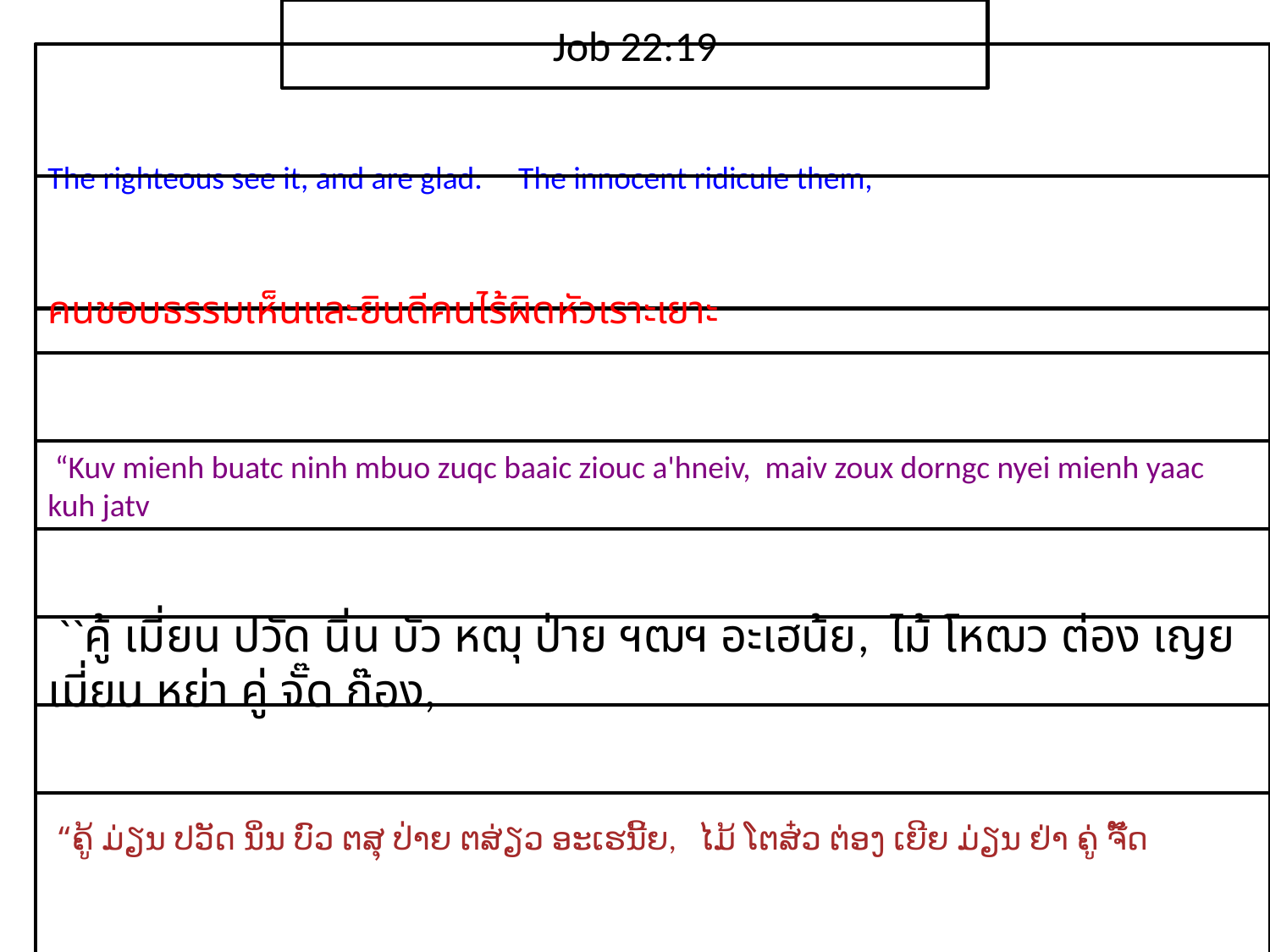

Job 22:19
The righteous see it, and are glad.     The innocent ridicule them,
คน​ชอบธรรม​เห็น​และ​ยินดีคน​ไร้​ผิด​หัวเราะ​เยาะ
 “Kuv mienh buatc ninh mbuo zuqc baaic ziouc a'hneiv,  maiv zoux dorngc nyei mienh yaac kuh jatv
 ``คู้ เมี่ยน ปวัด นิ่น บัว หฒุ ป่าย ฯฒฯ อะเฮน้ย,  ไม้ โหฒว ต่อง เญย เมี่ยน หย่า คู่ จั๊ด ก๊อง,
 “ຄູ້ ມ່ຽນ ປວັດ ນິ່ນ ບົວ ຕສຸ ປ່າຍ ຕສ່ຽວ ອະເຮນີ້ຍ,   ໄມ້ ໂຕສ໋ວ ຕ່ອງ ເຍີຍ ມ່ຽນ ຢ່າ ຄູ່ ຈັ໊ດ